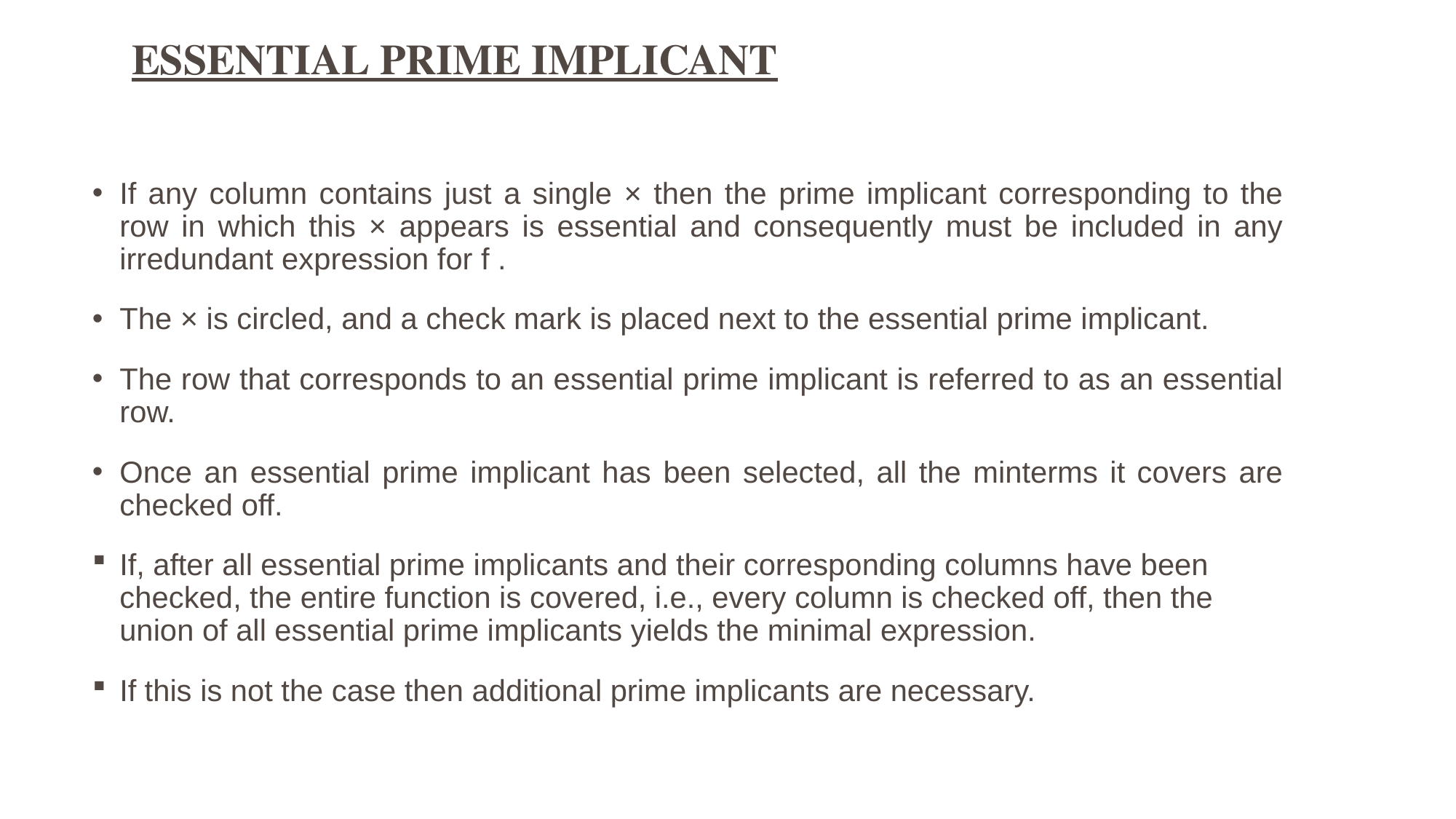

# ESSENTIAL PRIME IMPLICANT
If any column contains just a single × then the prime implicant corresponding to the row in which this × appears is essential and consequently must be included in any irredundant expression for f .
The × is circled, and a check mark is placed next to the essential prime implicant.
The row that corresponds to an essential prime implicant is referred to as an essential row.
Once an essential prime implicant has been selected, all the minterms it covers are checked off.
If, after all essential prime implicants and their corresponding columns have been checked, the entire function is covered, i.e., every column is checked off, then the union of all essential prime implicants yields the minimal expression.
If this is not the case then additional prime implicants are necessary.